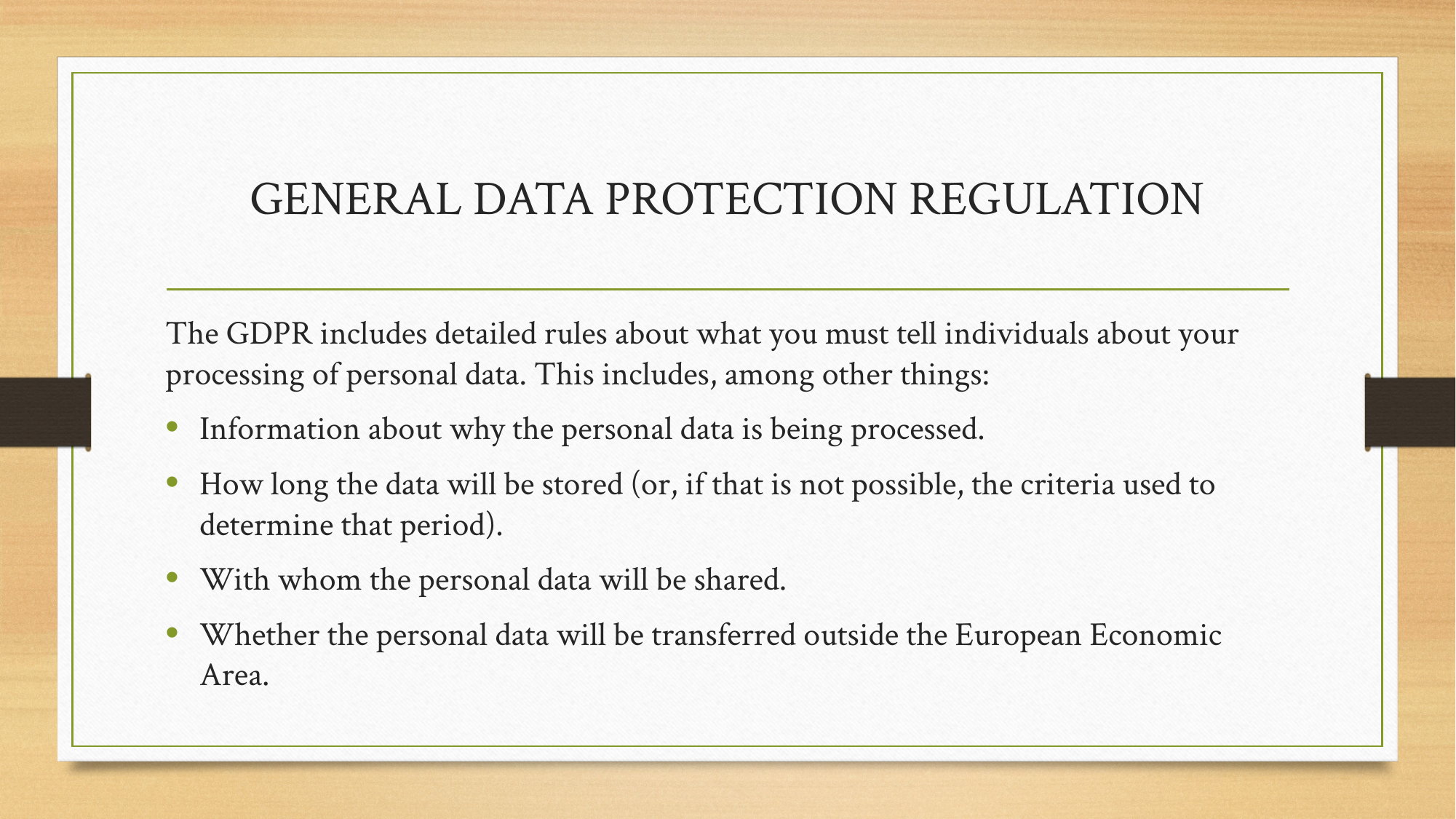

# GENERAL DATA PROTECTION REGULATION
The GDPR includes detailed rules about what you must tell individuals about your processing of personal data. This includes, among other things:
Information about why the personal data is being processed.
How long the data will be stored (or, if that is not possible, the criteria used to determine that period).
With whom the personal data will be shared.
Whether the personal data will be transferred outside the European Economic Area.